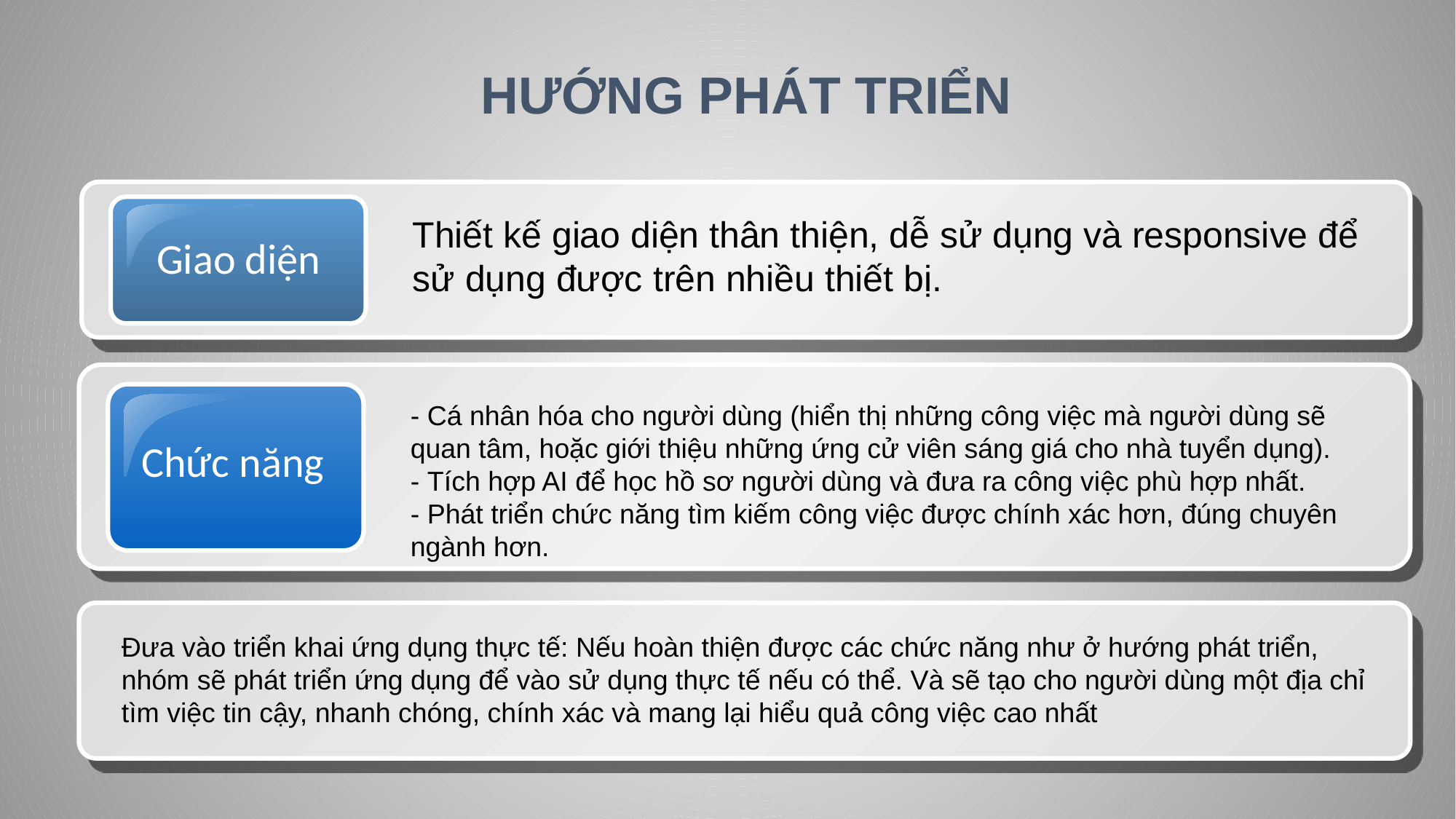

# Hướng phát triển

Giao diện
Thiết kế giao diện thân thiện, dễ sử dụng và responsive để sử dụng được trên nhiều thiết bị.

Chức năng
- Cá nhân hóa cho người dùng (hiển thị những công việc mà người dùng sẽ quan tâm, hoặc giới thiệu những ứng cử viên sáng giá cho nhà tuyển dụng).
- Tích hợp AI để học hồ sơ người dùng và đưa ra công việc phù hợp nhất.
- Phát triển chức năng tìm kiếm công việc được chính xác hơn, đúng chuyên ngành hơn.

Đưa vào triển khai ứng dụng thực tế: Nếu hoàn thiện được các chức năng như ở hướng phát triển, nhóm sẽ phát triển ứng dụng để vào sử dụng thực tế nếu có thể. Và sẽ tạo cho người dùng một địa chỉ tìm việc tin cậy, nhanh chóng, chính xác và mang lại hiểu quả công việc cao nhất